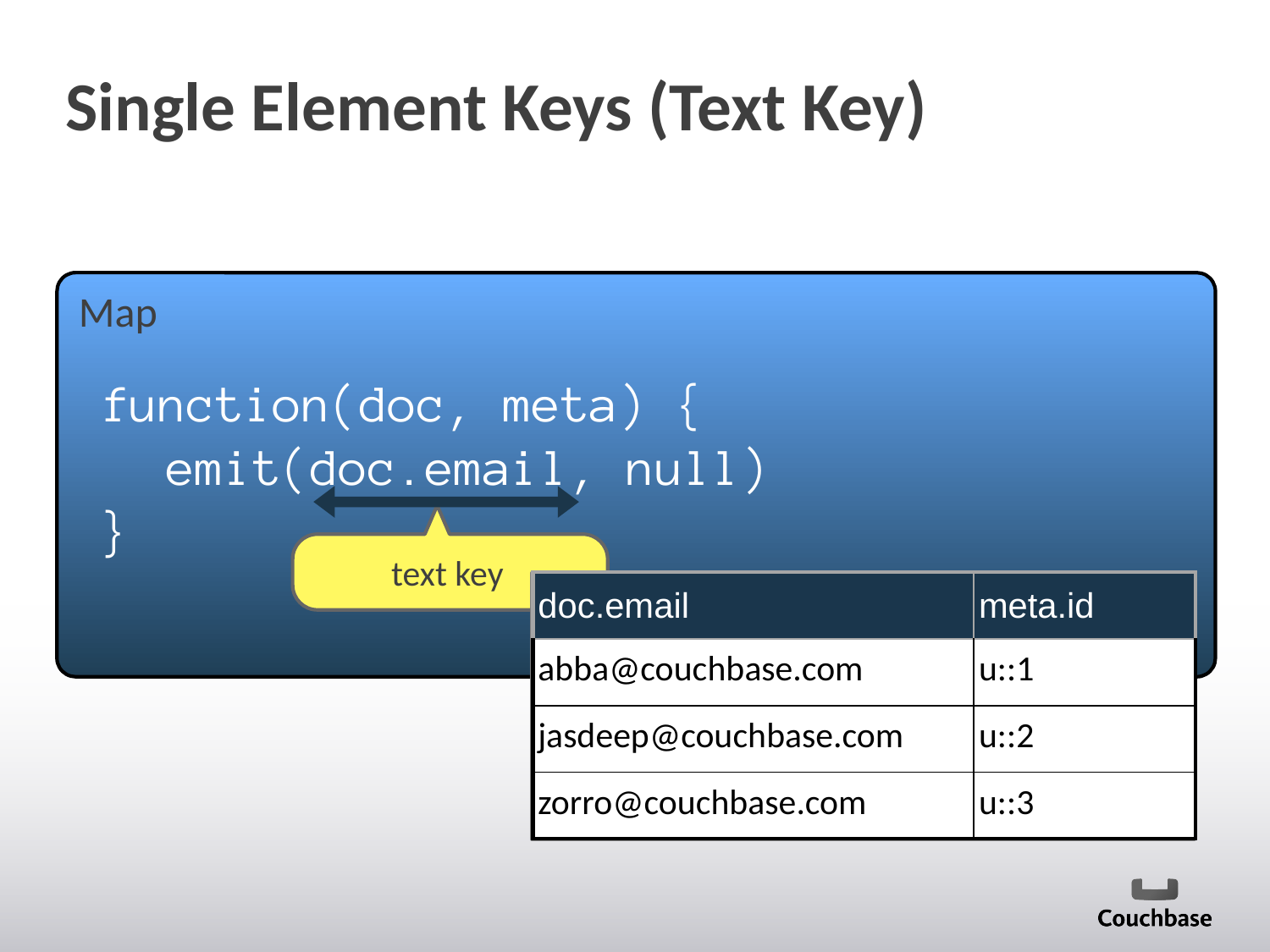

Single Element Keys (Text Key)

Map
function(doc, meta) {
emit(doc.email, null)
}

text key
| doc.email | meta.id |
| --- | --- |
| abba@couchbase.com | u::1 |
| jasdeep@couchbase.com | u::2 |
| zorro@couchbase.com | u::3 |